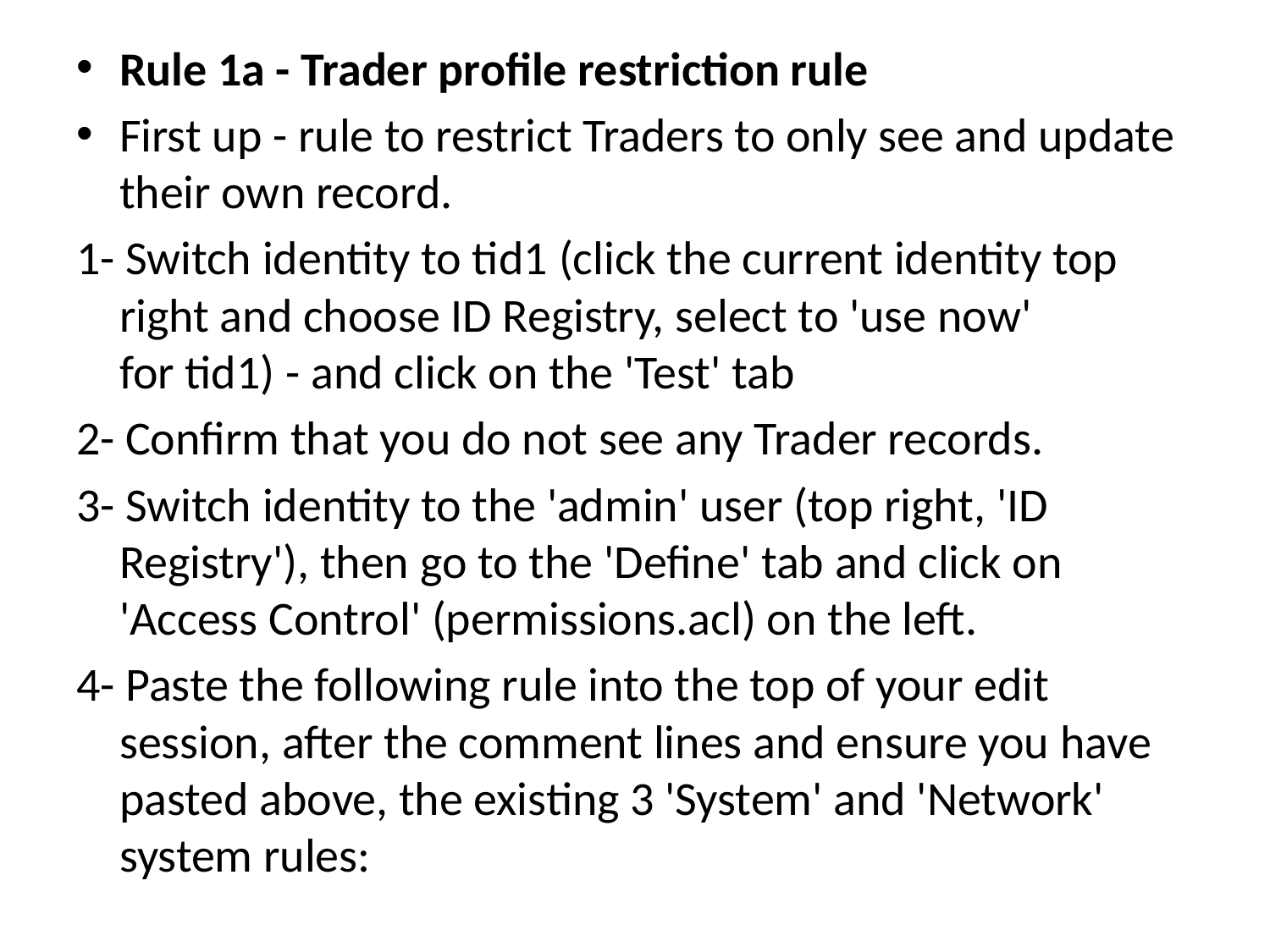

Rule 1a - Trader profile restriction rule
First up - rule to restrict Traders to only see and update their own record.
1- Switch identity to tid1 (click the current identity top right and choose ID Registry, select to 'use now' for tid1) - and click on the 'Test' tab
2- Confirm that you do not see any Trader records.
3- Switch identity to the 'admin' user (top right, 'ID Registry'), then go to the 'Define' tab and click on 'Access Control' (permissions.acl) on the left.
4- Paste the following rule into the top of your edit session, after the comment lines and ensure you have pasted above, the existing 3 'System' and 'Network' system rules: